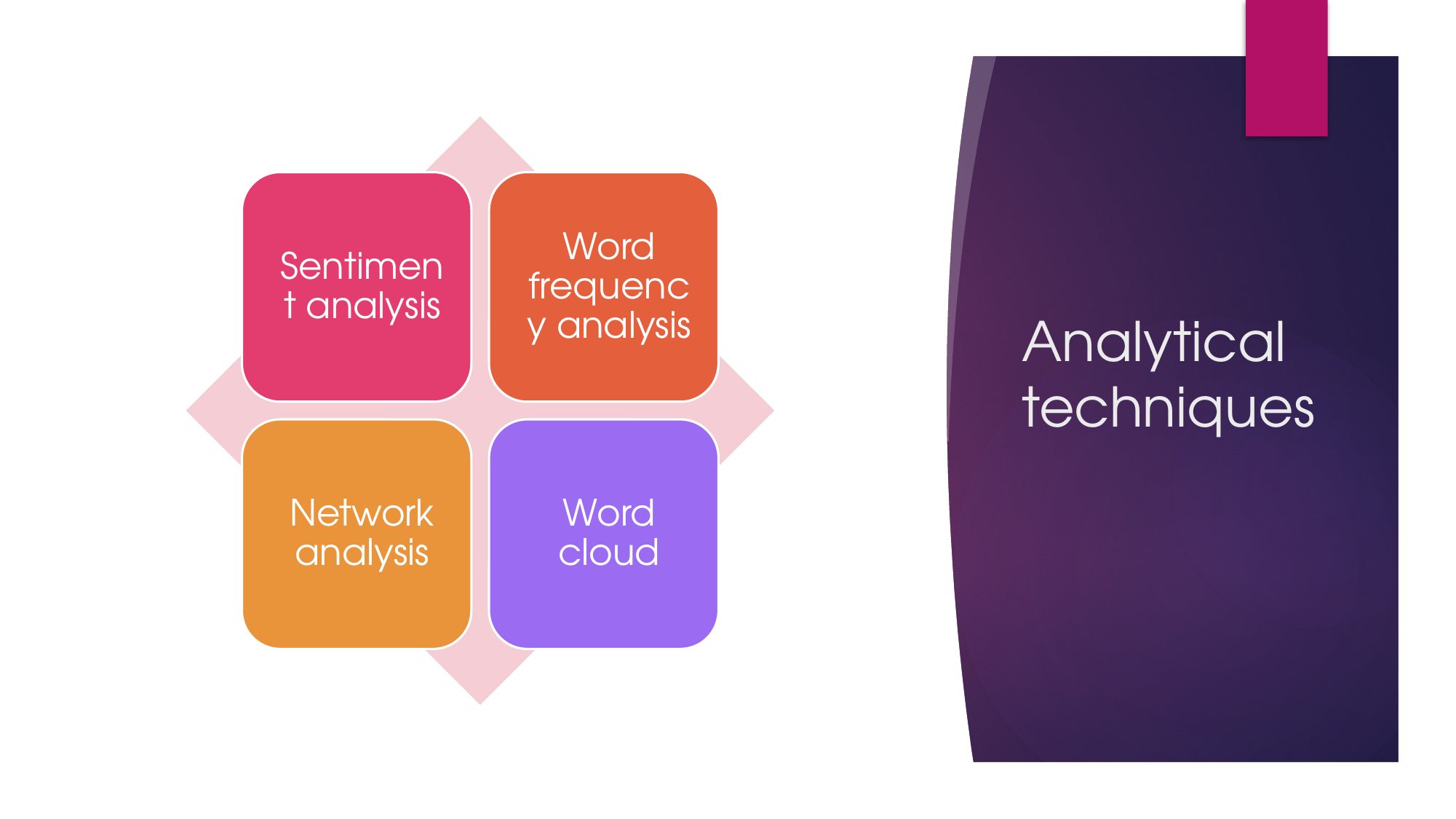

Sentiment analysis
Word frequency analysis
Network analysis
Word cloud
# Analytical techniques